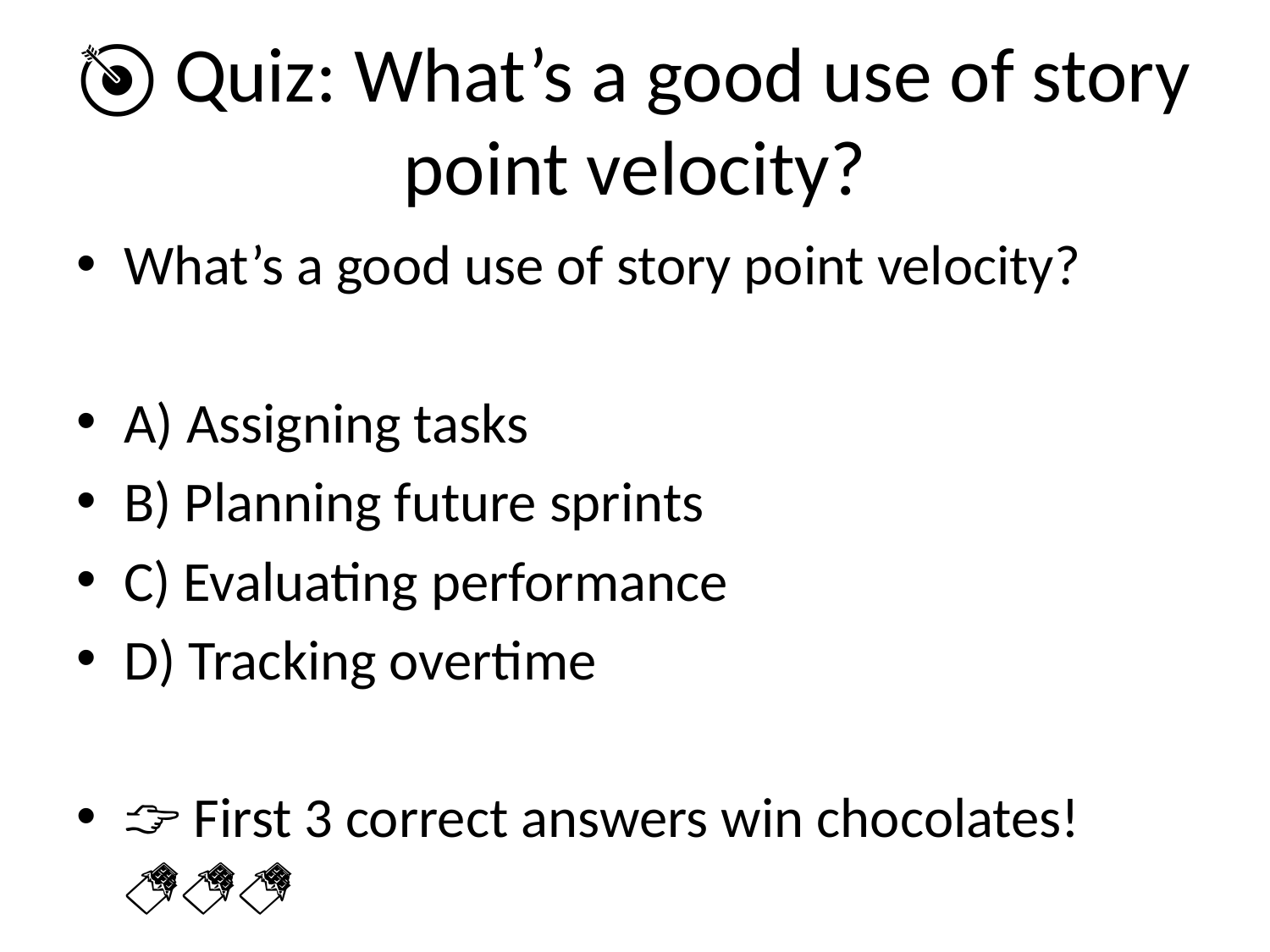

# 🎯 Quiz: What’s a good use of story point velocity?
What’s a good use of story point velocity?

A) Assigning tasks
B) Planning future sprints
C) Evaluating performance
D) Tracking overtime

👉 First 3 correct answers win chocolates! 🍫🍫🍫